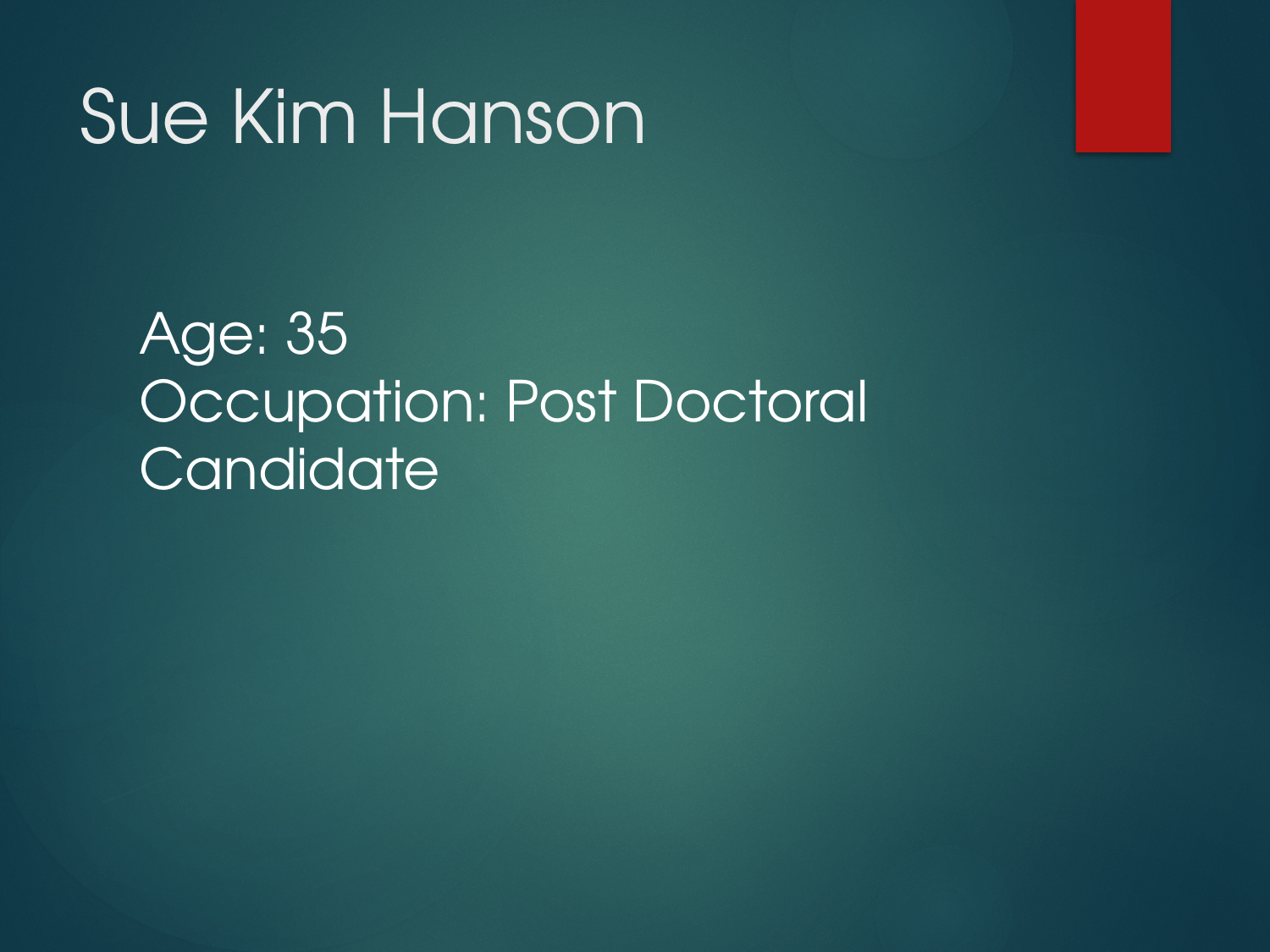

# Sue Kim Hanson

Age: 35
Occupation: Post Doctoral Candidate